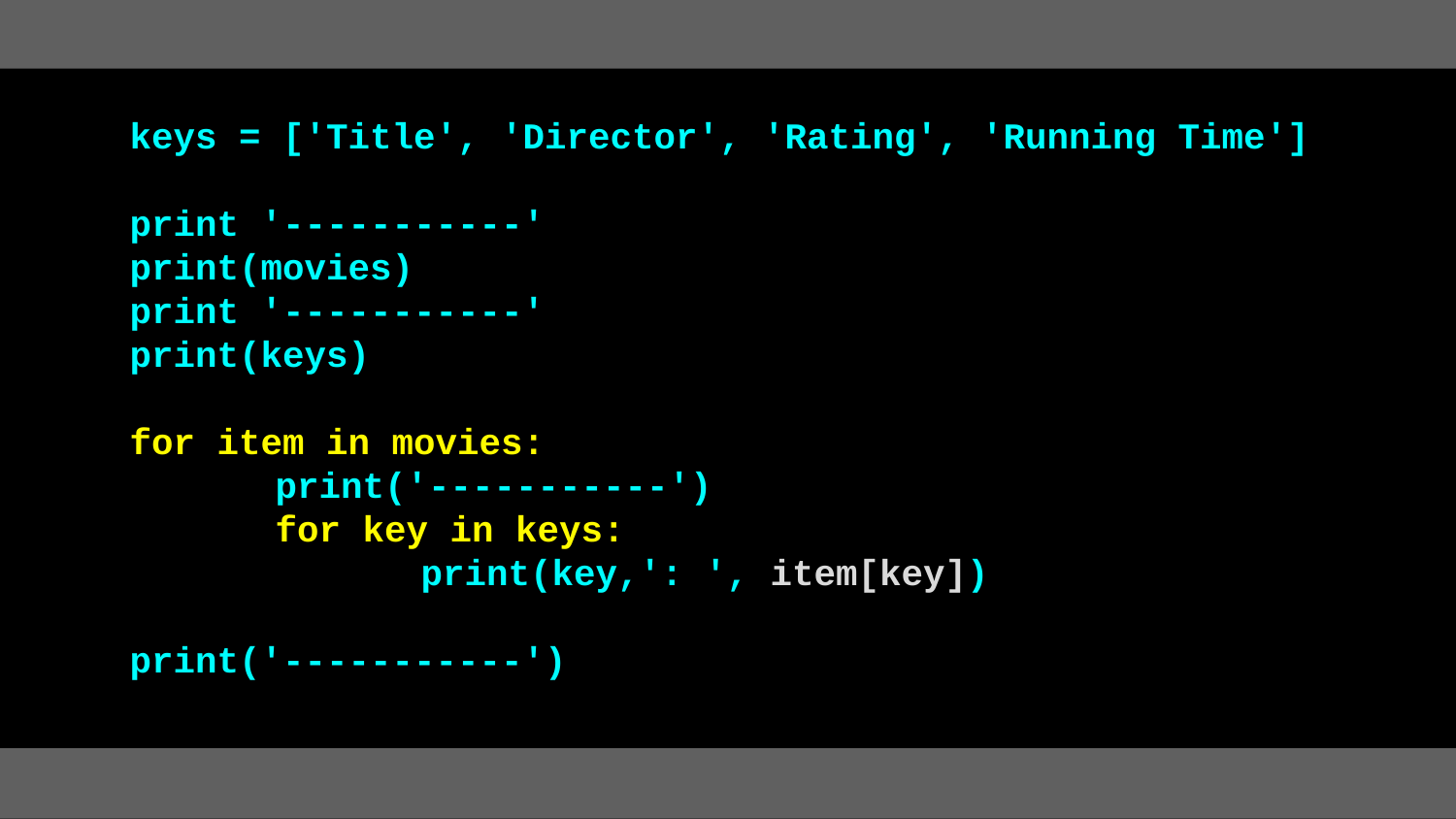

keys = ['Title', 'Director', 'Rating', 'Running Time']

print '-----------'
print(movies)
print '-----------'
print(keys)

for item in movies:
	print('-----------')
	for key in keys:
		print(key,': ', item[key])

print('-----------')